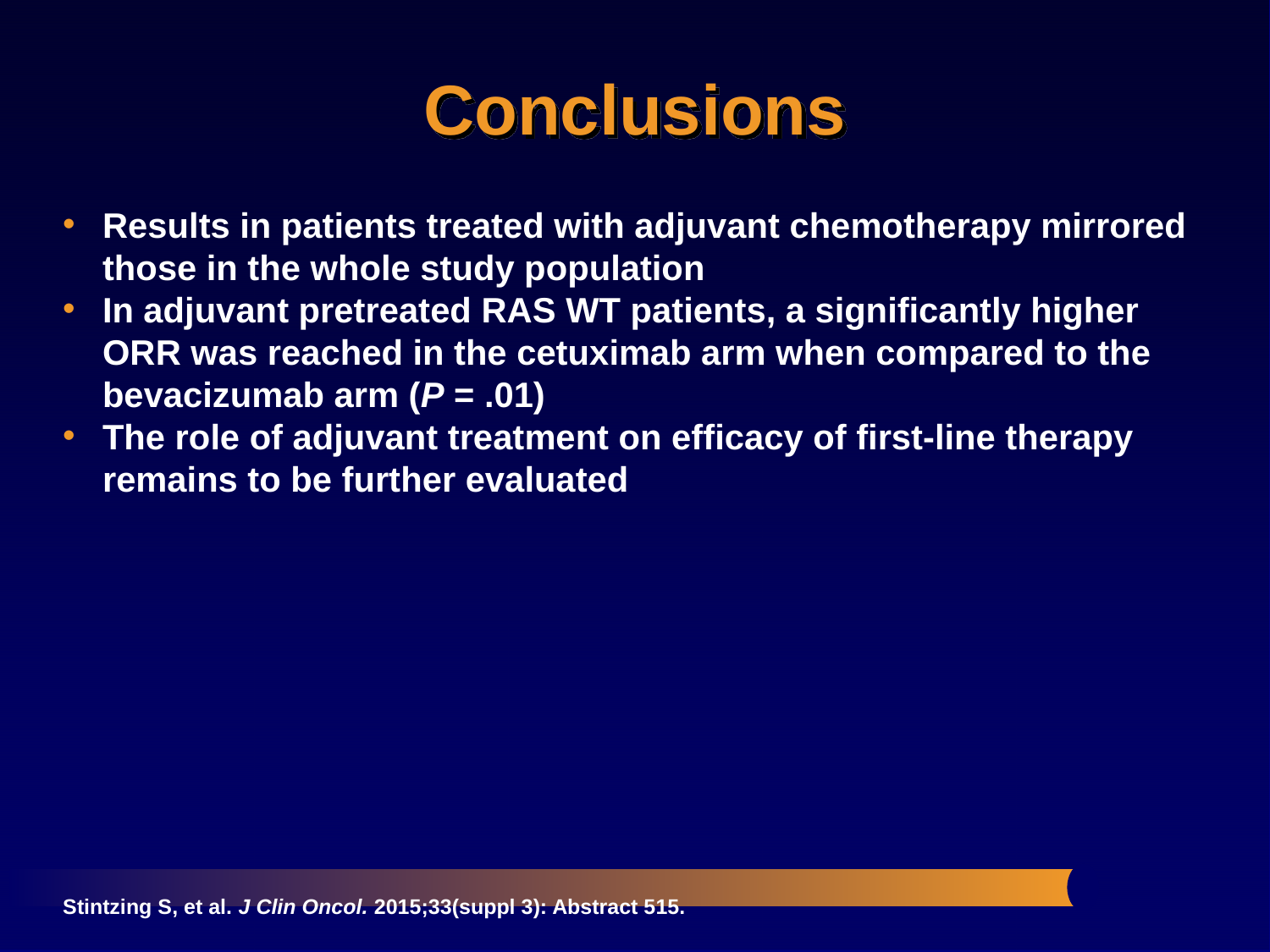

# Conclusions
Results in patients treated with adjuvant chemotherapy mirrored those in the whole study population
In adjuvant pretreated RAS WT patients, a significantly higher ORR was reached in the cetuximab arm when compared to the bevacizumab arm (P = .01)
The role of adjuvant treatment on efficacy of first-line therapy remains to be further evaluated

Stintzing S, et al. J Clin Oncol. 2015;33(suppl 3): Abstract 515.